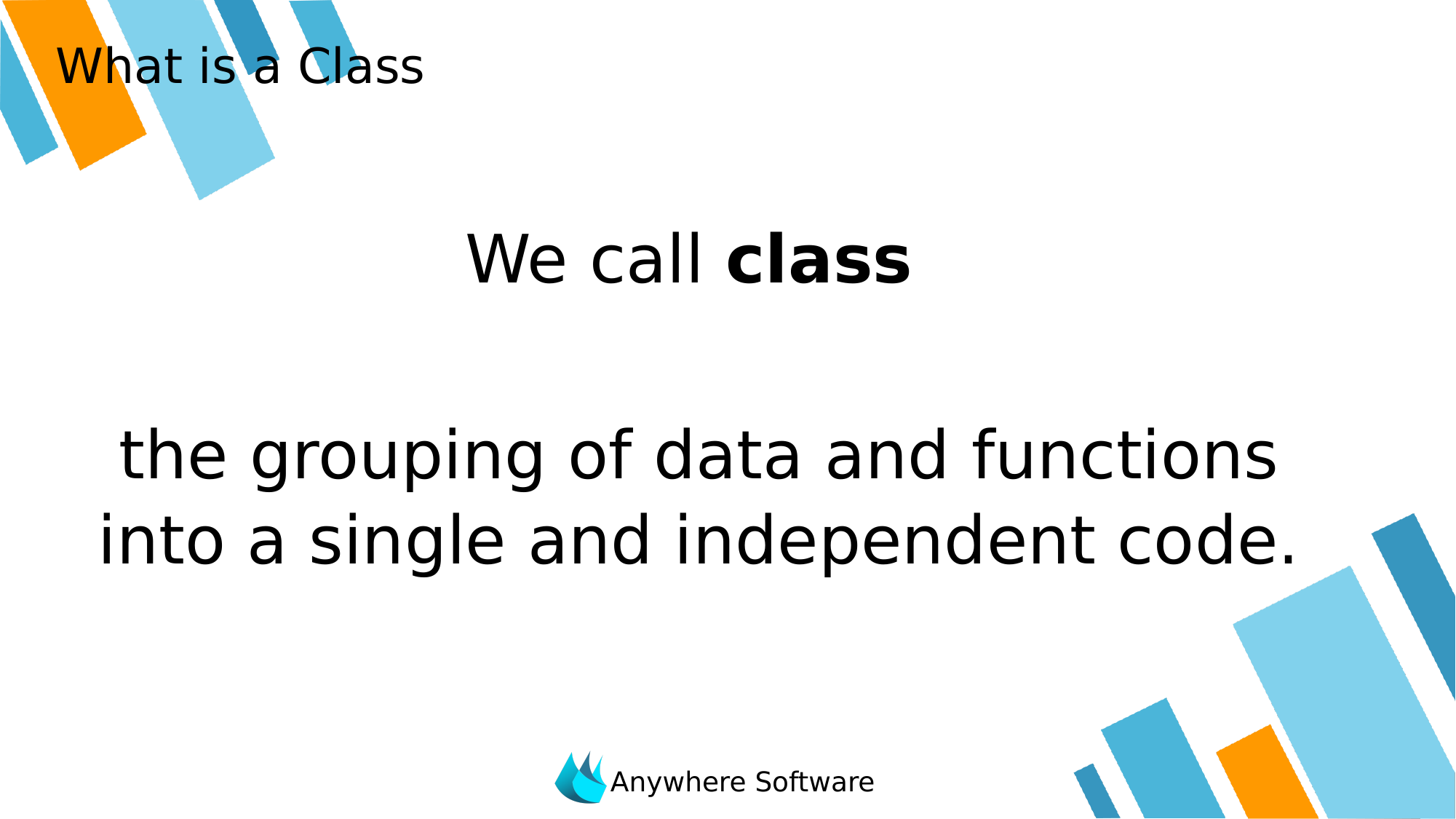

# What is a Class
We call class

the grouping of data and functions into a single and independent code.